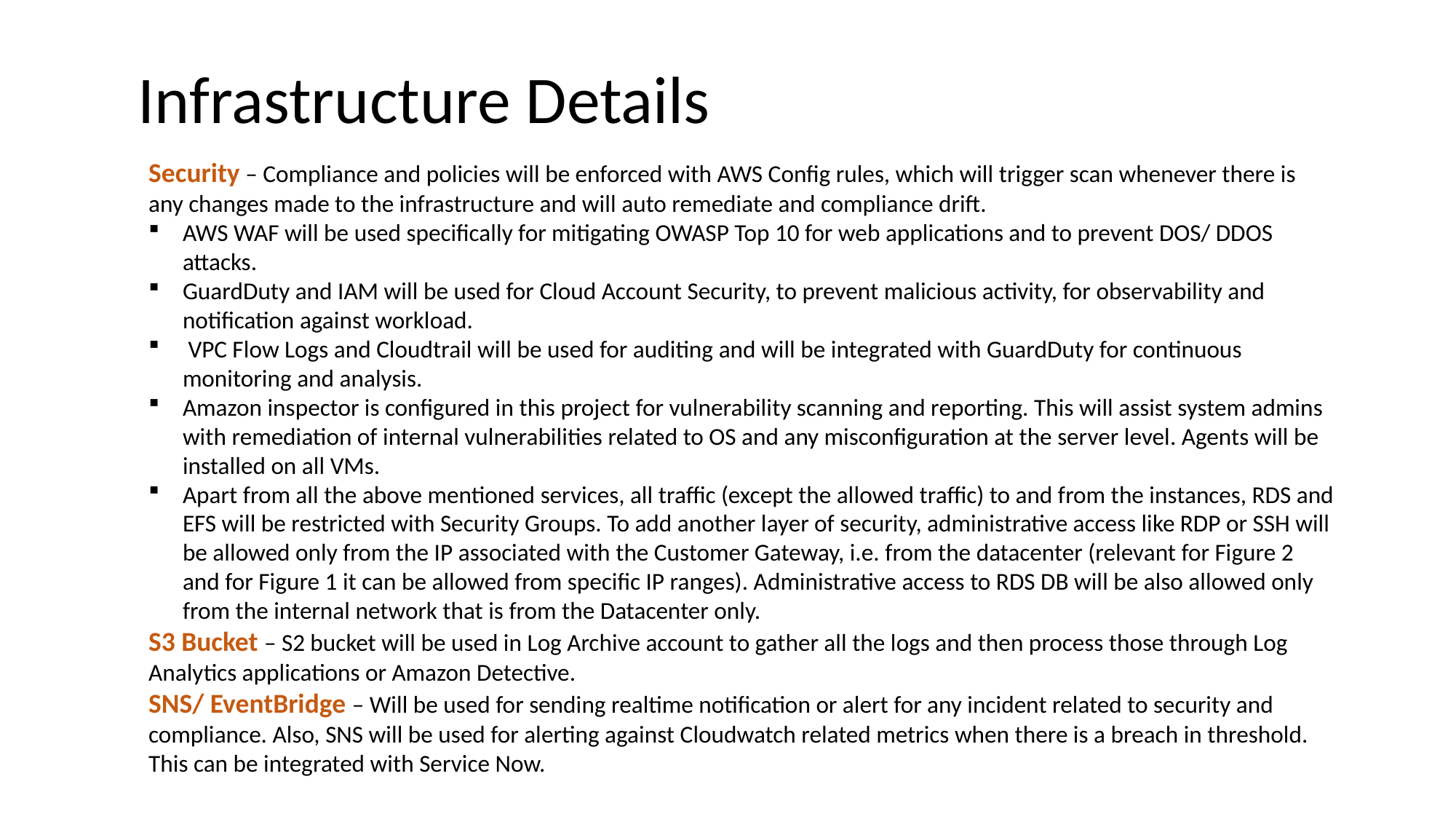

# Infrastructure Details
Security – Compliance and policies will be enforced with AWS Config rules, which will trigger scan whenever there is any changes made to the infrastructure and will auto remediate and compliance drift.
AWS WAF will be used specifically for mitigating OWASP Top 10 for web applications and to prevent DOS/ DDOS attacks.
GuardDuty and IAM will be used for Cloud Account Security, to prevent malicious activity, for observability and notification against workload.
 VPC Flow Logs and Cloudtrail will be used for auditing and will be integrated with GuardDuty for continuous monitoring and analysis.
Amazon inspector is configured in this project for vulnerability scanning and reporting. This will assist system admins with remediation of internal vulnerabilities related to OS and any misconfiguration at the server level. Agents will be installed on all VMs.
Apart from all the above mentioned services, all traffic (except the allowed traffic) to and from the instances, RDS and EFS will be restricted with Security Groups. To add another layer of security, administrative access like RDP or SSH will be allowed only from the IP associated with the Customer Gateway, i.e. from the datacenter (relevant for Figure 2 and for Figure 1 it can be allowed from specific IP ranges). Administrative access to RDS DB will be also allowed only from the internal network that is from the Datacenter only.
S3 Bucket – S2 bucket will be used in Log Archive account to gather all the logs and then process those through Log Analytics applications or Amazon Detective.
SNS/ EventBridge – Will be used for sending realtime notification or alert for any incident related to security and compliance. Also, SNS will be used for alerting against Cloudwatch related metrics when there is a breach in threshold. This can be integrated with Service Now.